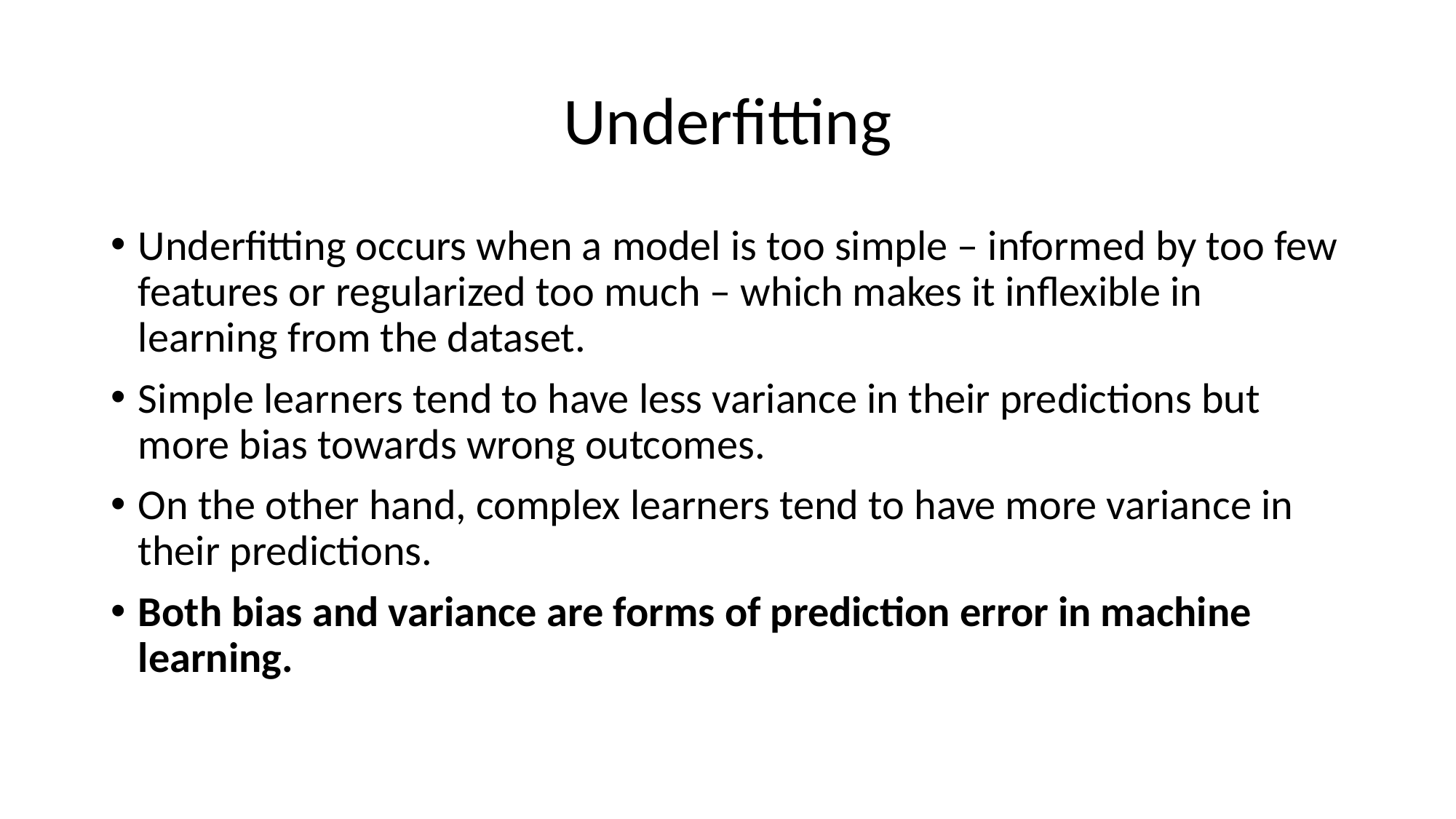

# Underfitting
Underfitting occurs when a model is too simple – informed by too few features or regularized too much – which makes it inflexible in learning from the dataset.
Simple learners tend to have less variance in their predictions but more bias towards wrong outcomes.
On the other hand, complex learners tend to have more variance in their predictions.
Both bias and variance are forms of prediction error in machine learning.